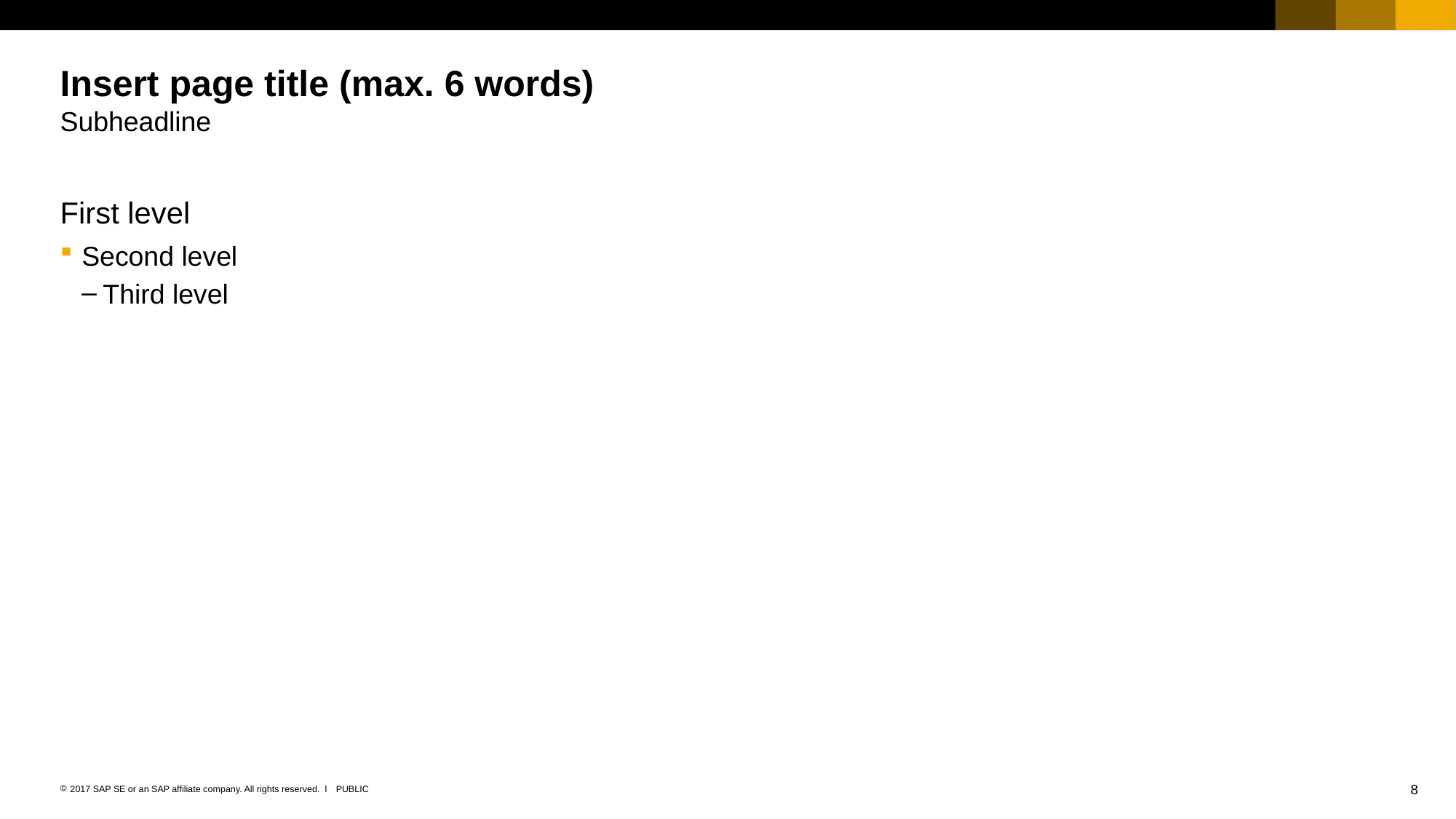

# Insert page title (max. 6 words) Subheadline
First level
Second level
Third level